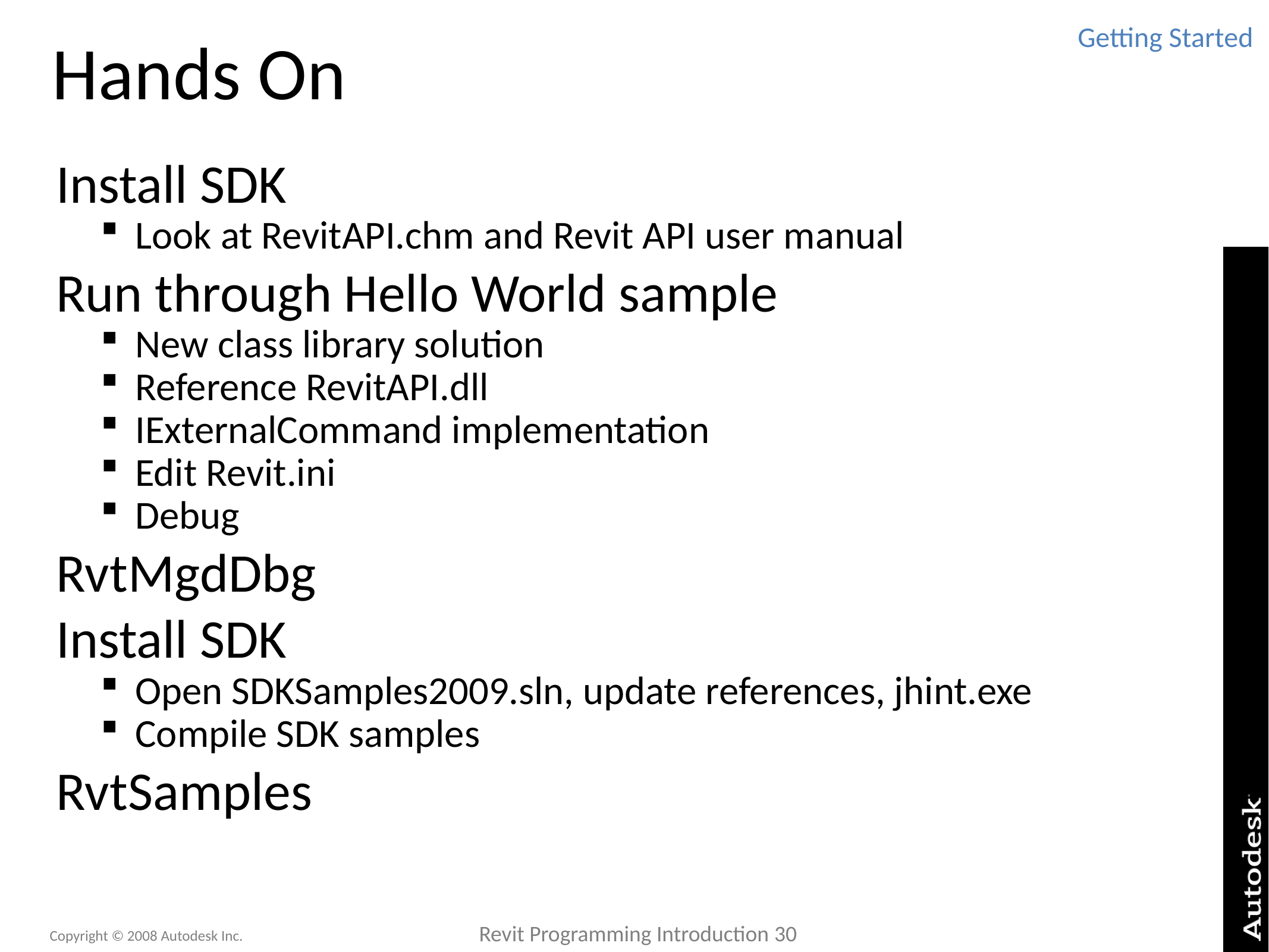

# Hands On
Getting Started
Install SDK
Look at RevitAPI.chm and Revit API user manual
Run through Hello World sample
New class library solution
Reference RevitAPI.dll
IExternalCommand implementation
Edit Revit.ini
Debug
RvtMgdDbg
Install SDK
Open SDKSamples2009.sln, update references, jhint.exe
Compile SDK samples
RvtSamples